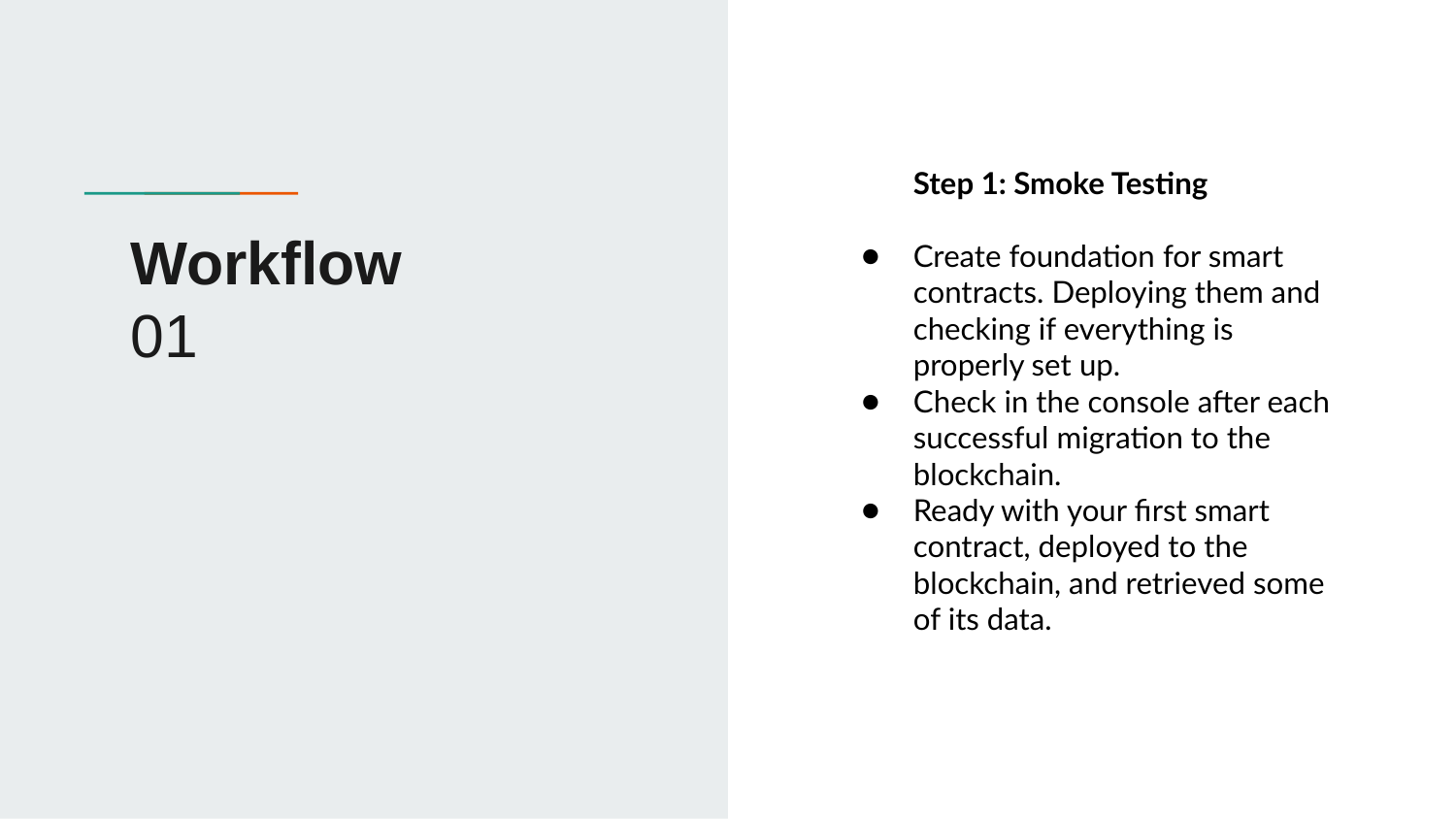

Step 1: Smoke Testing

Create foundation for smart contracts. Deploying them and checking if everything is properly set up.
Check in the console after each successful migration to the blockchain.
Ready with your first smart contract, deployed to the blockchain, and retrieved some of its data.

# Workflow
01
1jhwdpk